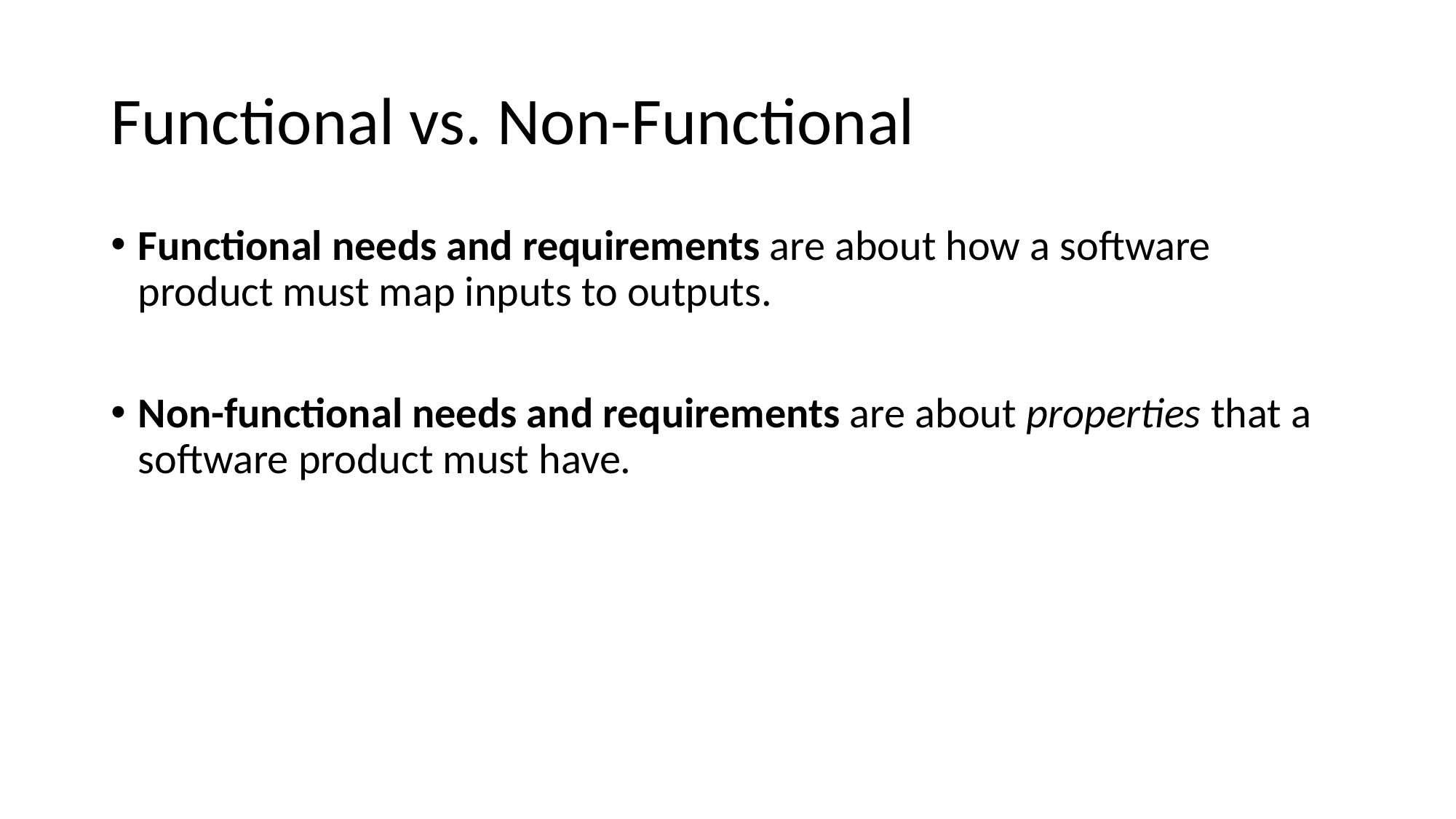

# Functional vs. Non-Functional
Functional needs and requirements are about how a software product must map inputs to outputs.

Non-functional needs and requirements are about properties that a software product must have.